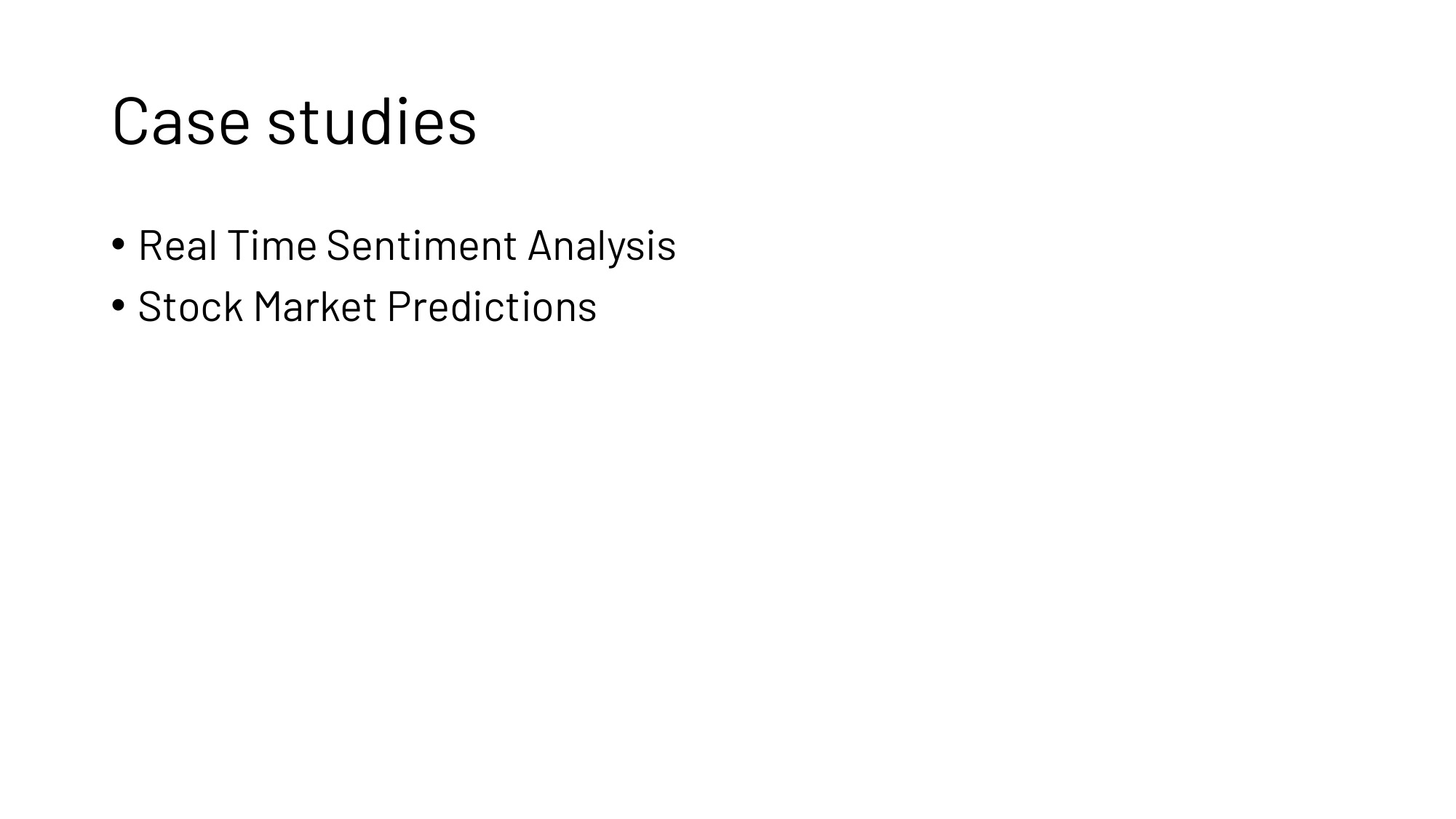

# Case studies
Real Time Sentiment Analysis
Stock Market Predictions